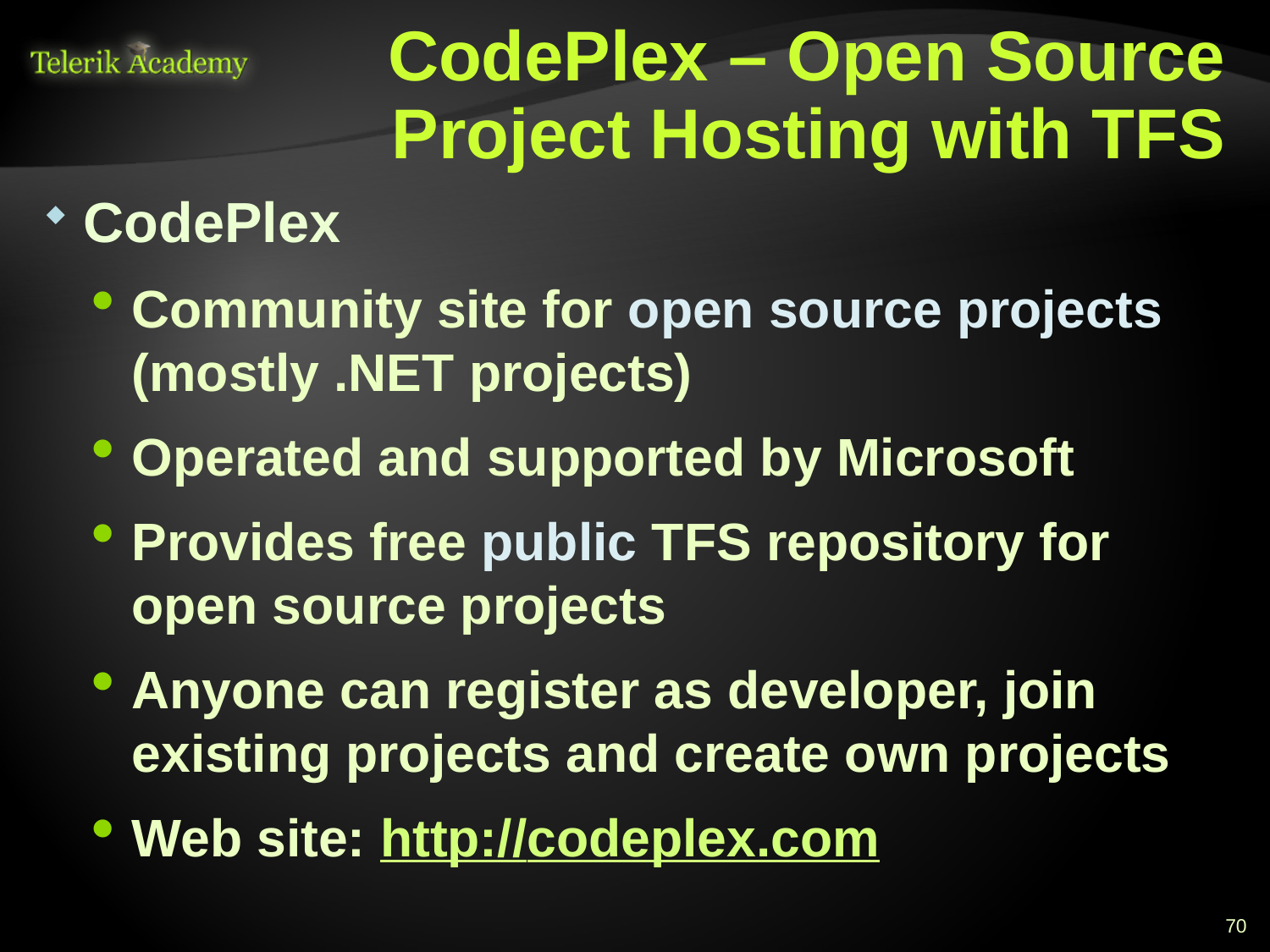

# CodePlex – Open Source Project Hosting with TFS
CodePlex
Community site for open source projects (mostly .NET projects)
Operated and supported by Microsoft
Provides free public TFS repository for open source projects
Anyone can register as developer, join existing projects and create own projects
Web site: http://codeplex.com
70